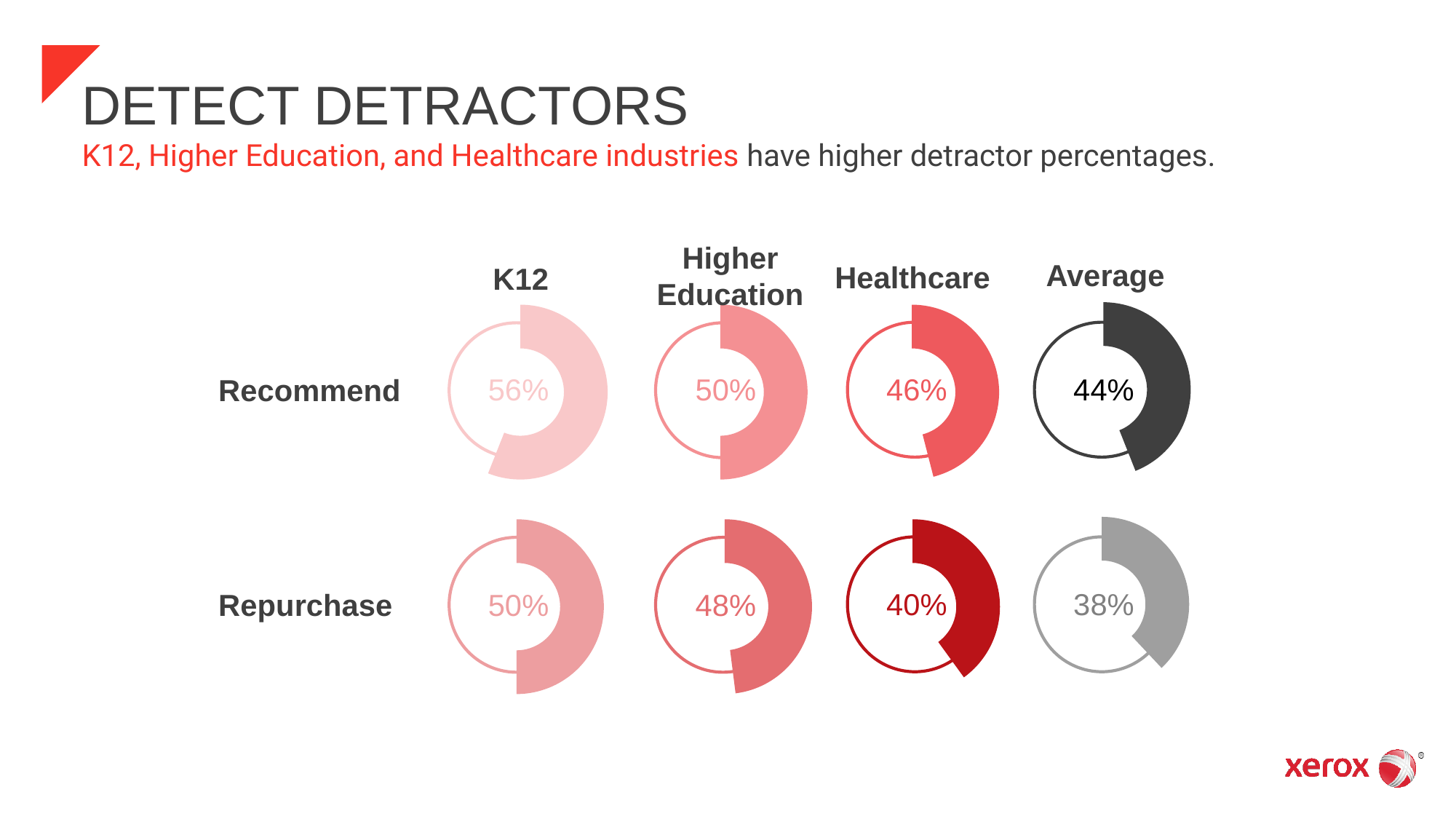

# DETECT DETRACTORS
K12, Higher Education, and Healthcare industries have higher detractor percentages.
Higher Education
Average
Healthcare
K12

### Chart

| Category | Sales |
|---|---|
| 1st Qtr | 44.0 |
| 2nd Qtr | 56.0 |

### Chart

| Category | Sales |
|---|---|
| 1st Qtr | 46.0 |
| 2nd Qtr | 54.0 |

### Chart

| Category | Sales |
|---|---|
| 1st Qtr | 56.0 |
| 2nd Qtr | 44.0 |

### Chart

| Category | Sales |
|---|---|
| 1st Qtr | 50.0 |
| 2nd Qtr | 50.0 |

56%
50%
46%
44%
Recommend

### Chart

| Category | Sales |
|---|---|
| 1st Qtr | 38.0 |
| 2nd Qtr | 62.0 |

### Chart

| Category | Sales |
|---|---|
| 1st Qtr | 50.0 |
| 2nd Qtr | 50.0 |

### Chart

| Category | Sales |
|---|---|
| 1st Qtr | 48.0 |
| 2nd Qtr | 52.0 |

### Chart

| Category | Sales |
|---|---|
| 1st Qtr | 40.0 |
| 2nd Qtr | 60.0 |

40%
38%
50%
48%
Repurchase